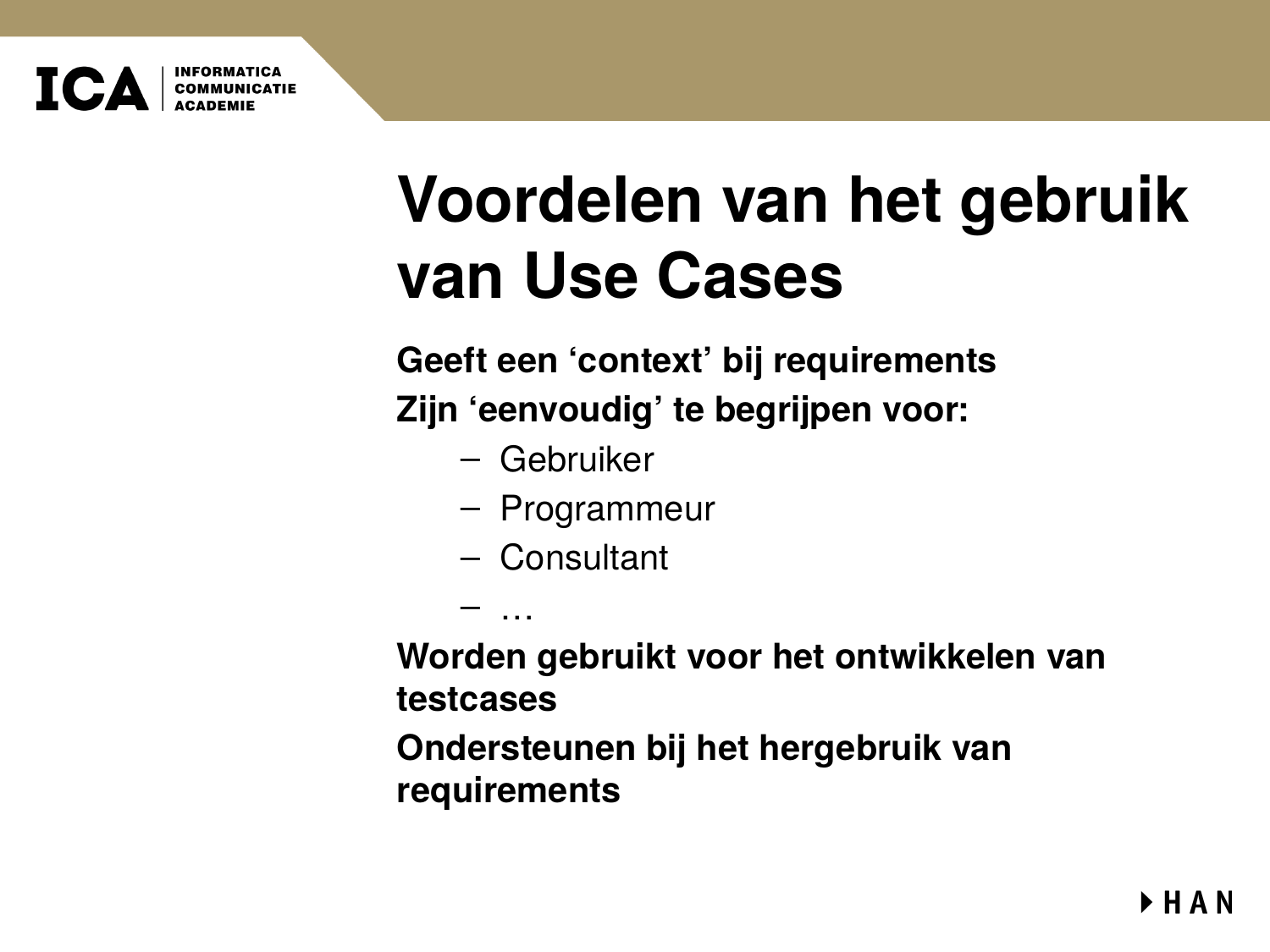

# Voordelen van het gebruik van Use Cases

Geeft een ‘context’ bij requirements
Zijn ‘eenvoudig’ te begrijpen voor:
Gebruiker
Programmeur
Consultant
…
Worden gebruikt voor het ontwikkelen van testcases
Ondersteunen bij het hergebruik van requirements